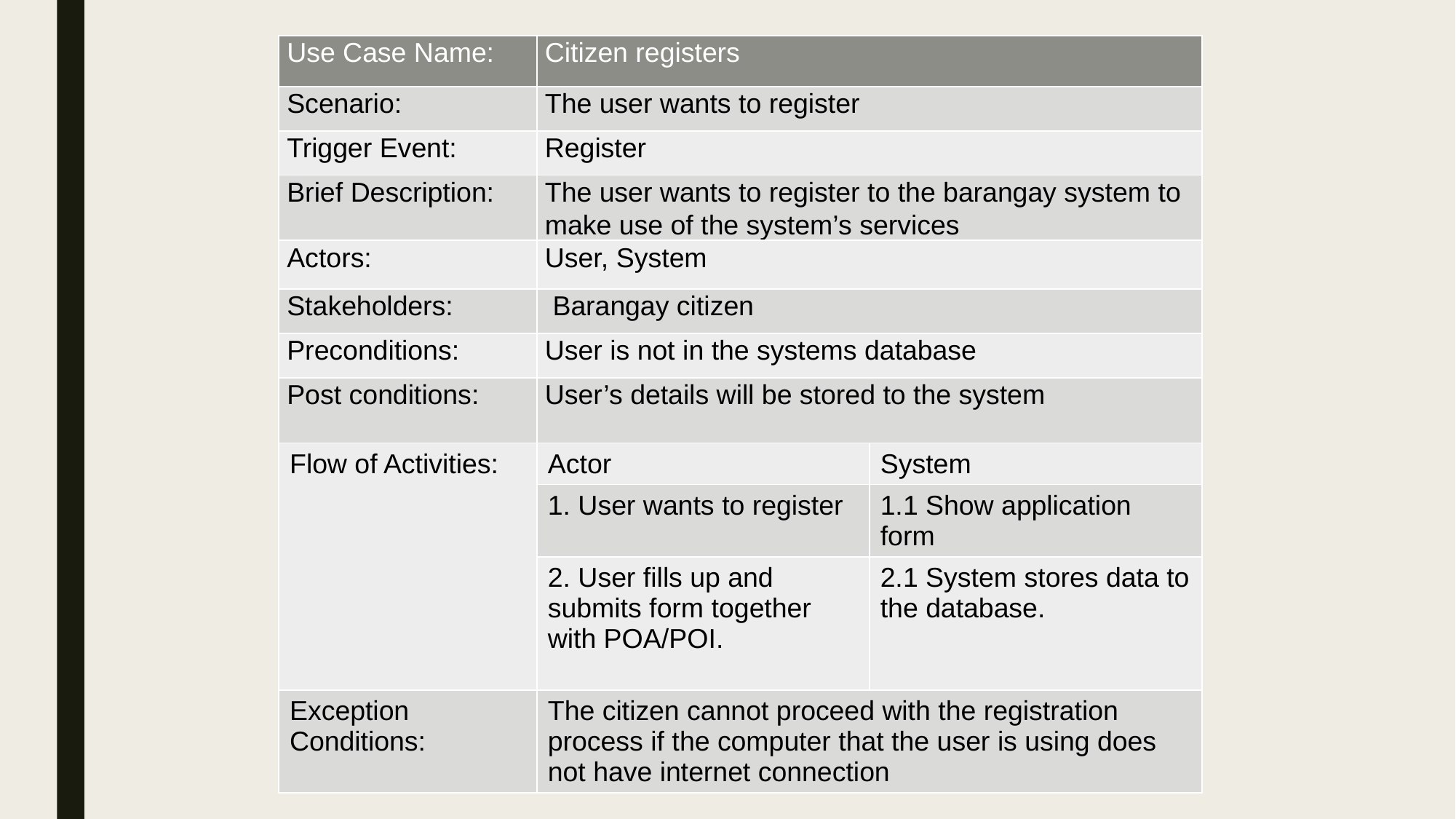

| Use Case Name: | Citizen registers |  |
| --- | --- | --- |
| Scenario: | The user wants to register |  |
| Trigger Event: | Register |  |
| Brief Description: | The user wants to register to the barangay system to make use of the system’s services |  |
| Actors: | User, System |  |
| Stakeholders: | Barangay citizen |  |
| Preconditions: | User is not in the systems database |  |
| Post conditions: | User’s details will be stored to the system |  |
| Flow of Activities: | Actor | System |
|  | 1. User wants to register | 1.1 Show application form |
|  | 2. User fills up and submits form together with POA/POI. | 2.1 System stores data to the database. |
| Exception Conditions: | The citizen cannot proceed with the registration process if the computer that the user is using does not have internet connection |  |